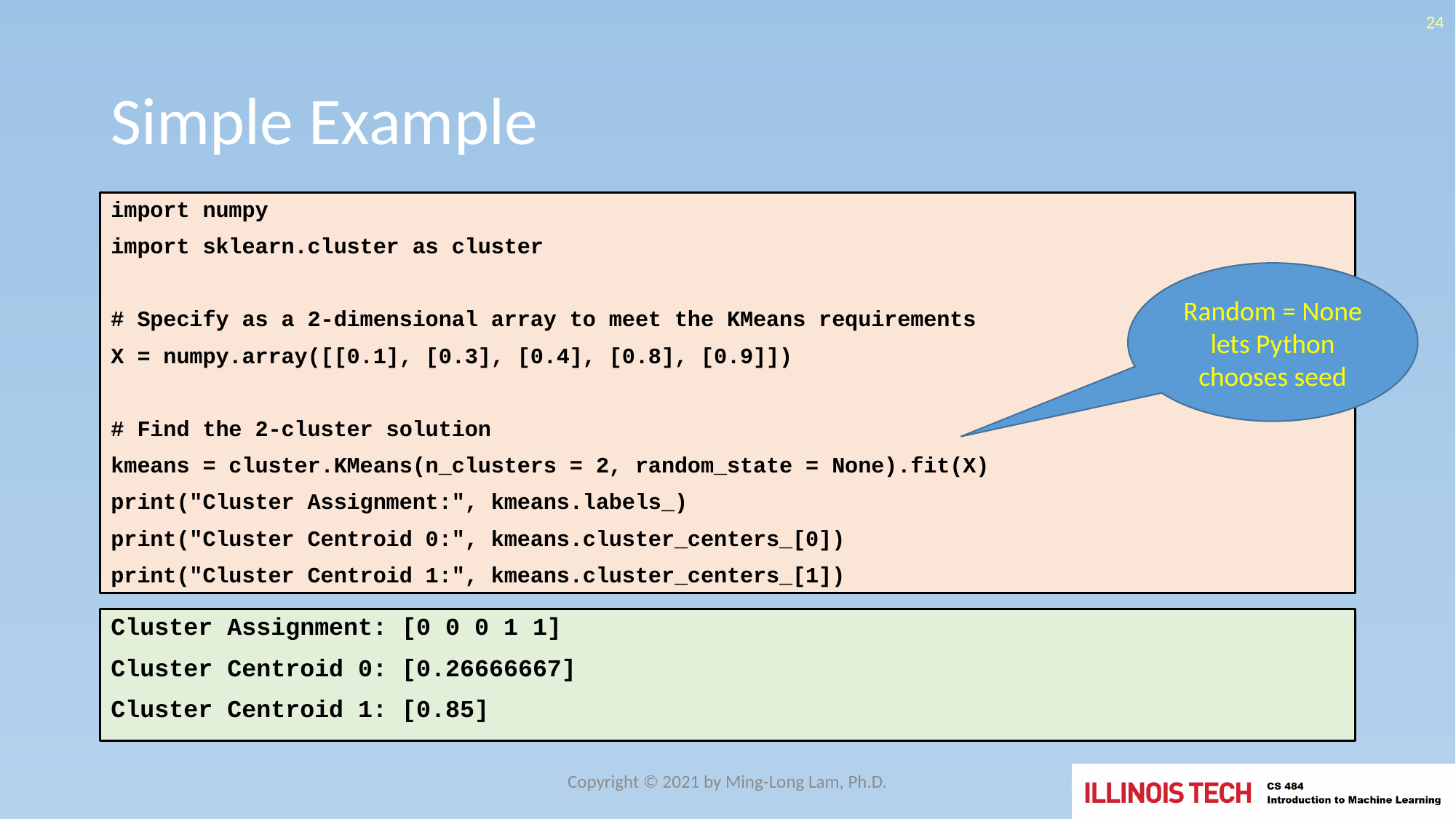

24
# Simple Example
import numpy
import sklearn.cluster as cluster

# Specify as a 2-dimensional array to meet the KMeans requirements
X = numpy.array([[0.1], [0.3], [0.4], [0.8], [0.9]])

# Find the 2-cluster solution
kmeans = cluster.KMeans(n_clusters = 2, random_state = None).fit(X)
print("Cluster Assignment:", kmeans.labels_)
print("Cluster Centroid 0:", kmeans.cluster_centers_[0])
print("Cluster Centroid 1:", kmeans.cluster_centers_[1])

Random = None lets Python chooses seed
Cluster Assignment: [0 0 0 1 1]
Cluster Centroid 0: [0.26666667]
Cluster Centroid 1: [0.85]

Copyright © 2021 by Ming-Long Lam, Ph.D.